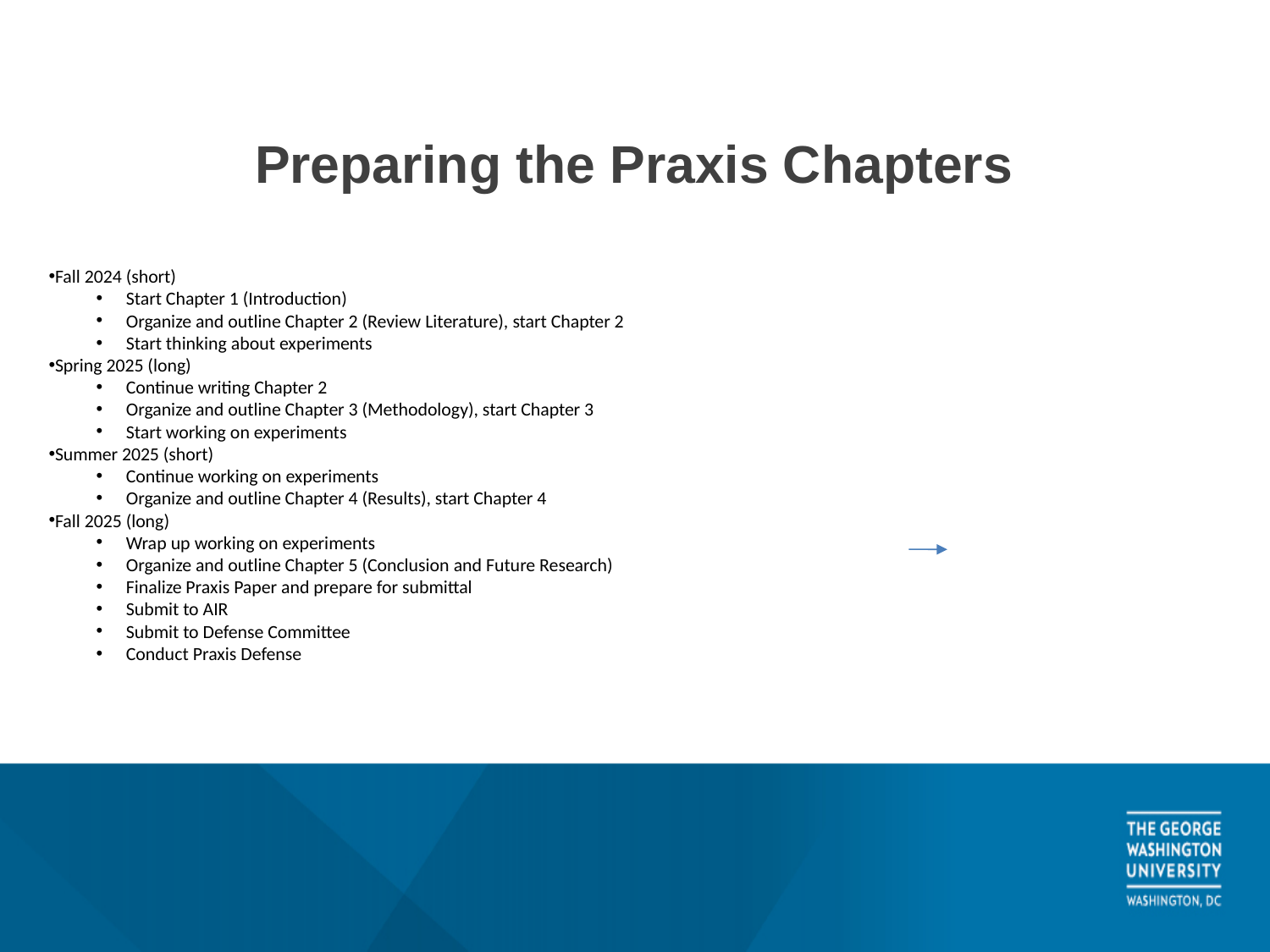

# Preparing the Praxis Chapters
Fall 2024 (short)
Start Chapter 1 (Introduction)
Organize and outline Chapter 2 (Review Literature), start Chapter 2
Start thinking about experiments
Spring 2025 (long)
Continue writing Chapter 2
Organize and outline Chapter 3 (Methodology), start Chapter 3
Start working on experiments
Summer 2025 (short)
Continue working on experiments
Organize and outline Chapter 4 (Results), start Chapter 4
Fall 2025 (long)
Wrap up working on experiments
Organize and outline Chapter 5 (Conclusion and Future Research)
Finalize Praxis Paper and prepare for submittal
Submit to AIR
Submit to Defense Committee
Conduct Praxis Defense